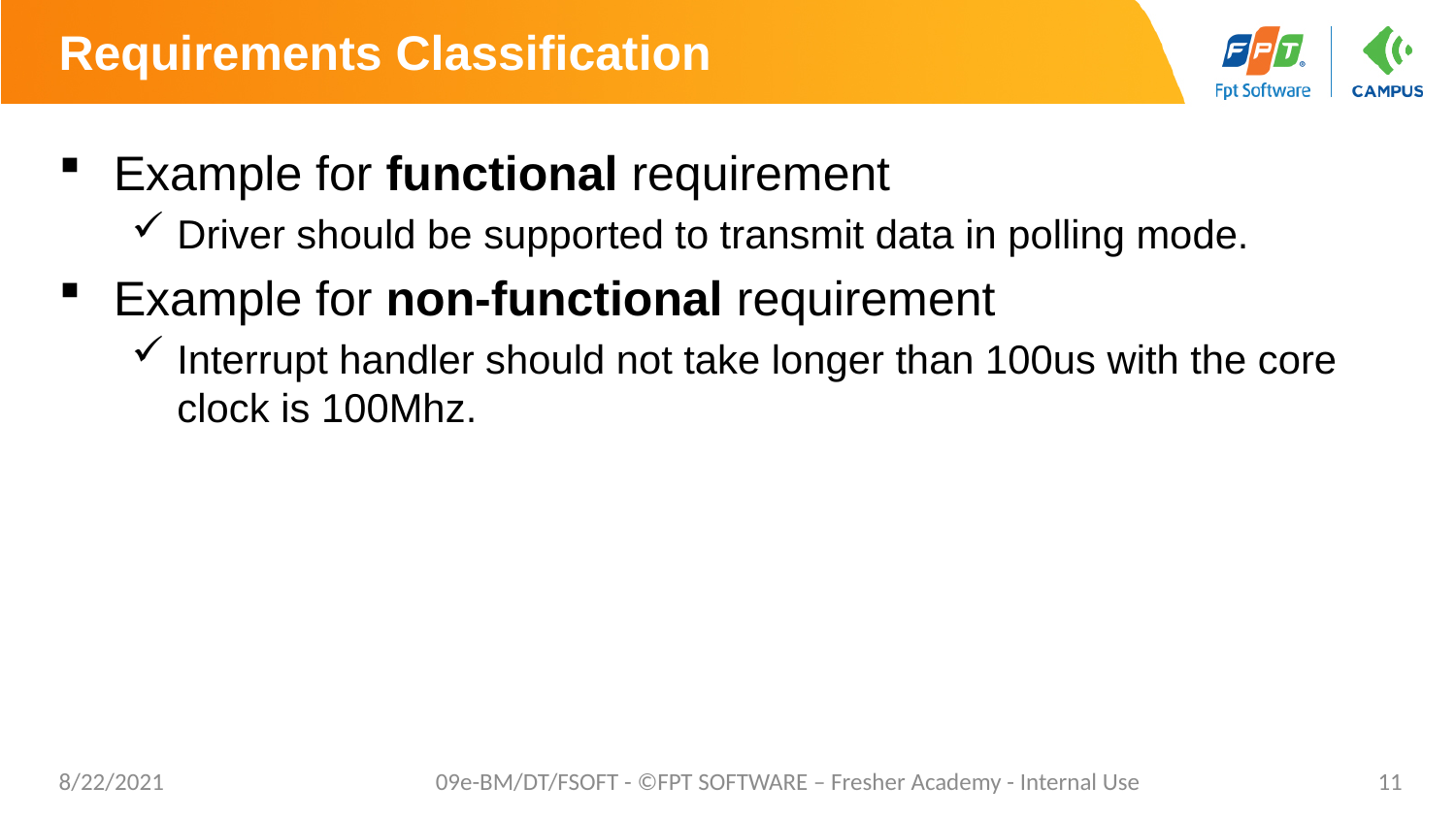

# Requirements Classification
Example for functional requirement
Driver should be supported to transmit data in polling mode.
Example for non-functional requirement
Interrupt handler should not take longer than 100us with the core clock is 100Mhz.
8/22/2021
09e-BM/DT/FSOFT - ©FPT SOFTWARE – Fresher Academy - Internal Use
11